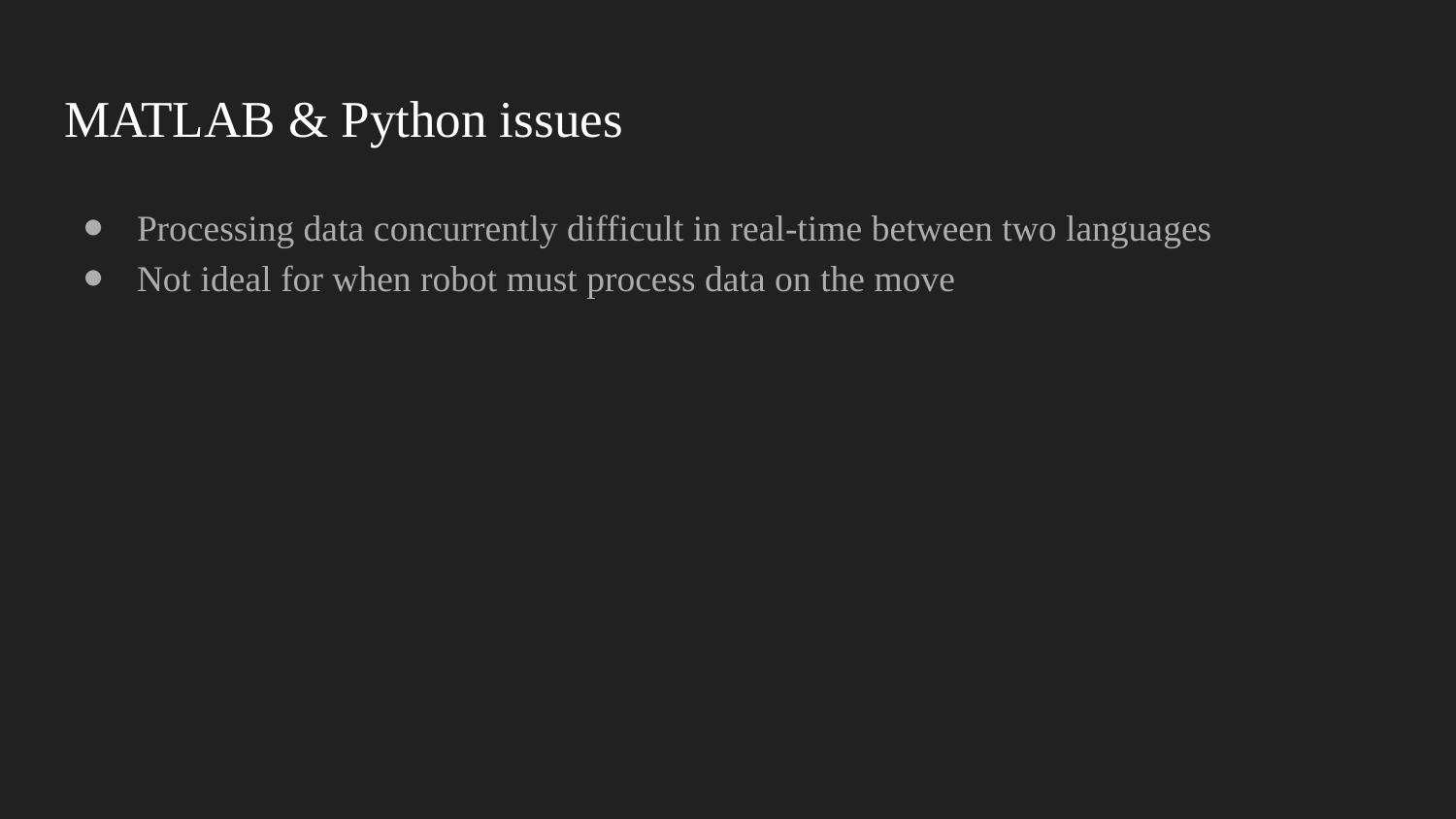

# MATLAB & Python issues
Processing data concurrently difficult in real-time between two languages
Not ideal for when robot must process data on the move